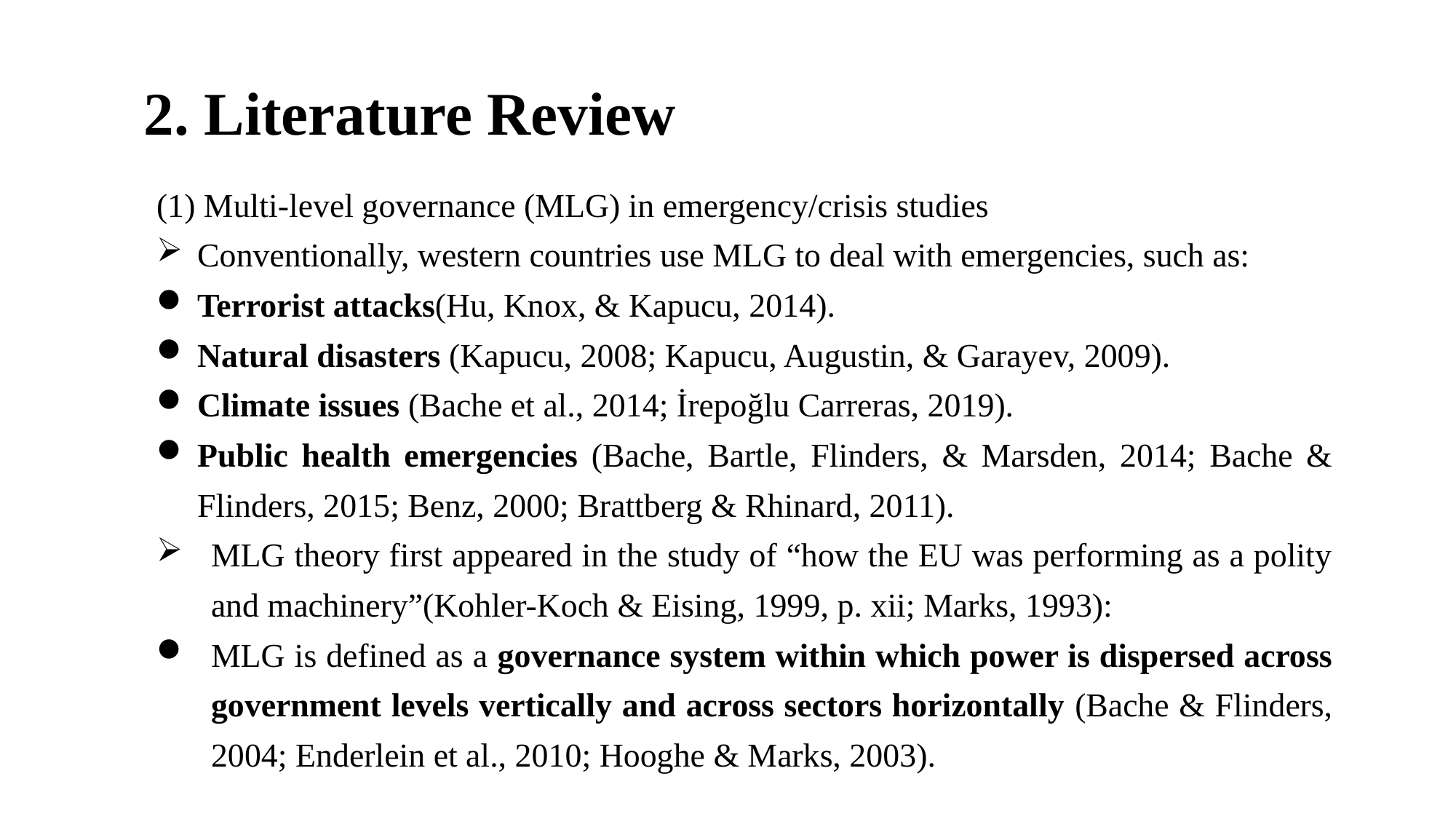

2. Literature Review
(1) Multi-level governance (MLG) in emergency/crisis studies
Conventionally, western countries use MLG to deal with emergencies, such as:
Terrorist attacks(Hu, Knox, & Kapucu, 2014).
Natural disasters (Kapucu, 2008; Kapucu, Augustin, & Garayev, 2009).
Climate issues (Bache et al., 2014; İrepoğlu Carreras, 2019).
Public health emergencies (Bache, Bartle, Flinders, & Marsden, 2014; Bache & Flinders, 2015; Benz, 2000; Brattberg & Rhinard, 2011).
MLG theory first appeared in the study of “how the EU was performing as a polity and machinery”(Kohler-Koch & Eising, 1999, p. xii; Marks, 1993):
MLG is defined as a governance system within which power is dispersed across government levels vertically and across sectors horizontally (Bache & Flinders, 2004; Enderlein et al., 2010; Hooghe & Marks, 2003).